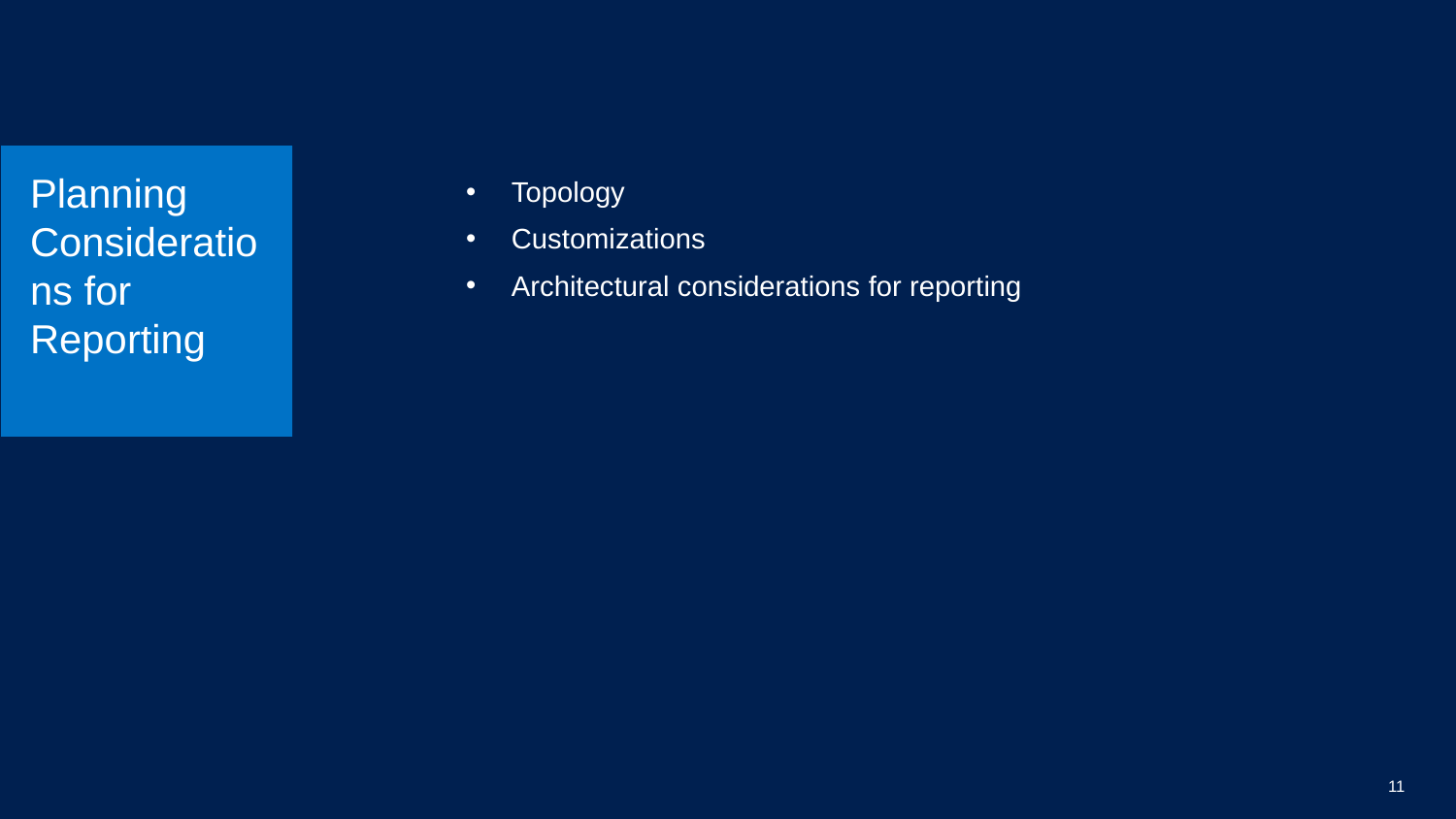

# Planning Considerations for Reporting
Topology
Customizations
Architectural considerations for reporting

11